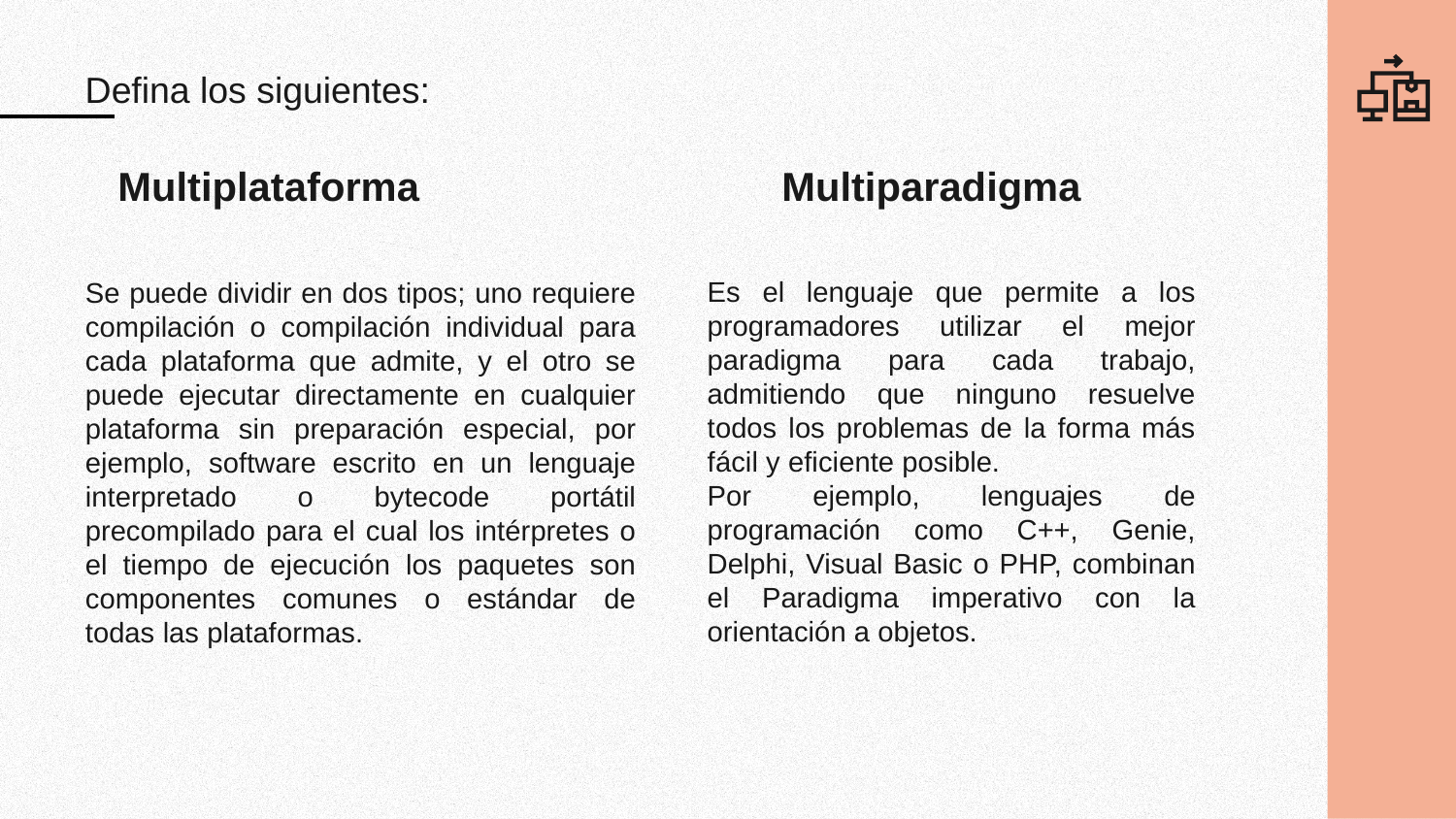

Defina los siguientes:

# Multiplataforma
Multiparadigma

Se puede dividir en dos tipos; uno requiere compilación o compilación individual para cada plataforma que admite, y el otro se puede ejecutar directamente en cualquier plataforma sin preparación especial, por ejemplo, software escrito en un lenguaje interpretado o bytecode portátil precompilado para el cual los intérpretes o el tiempo de ejecución los paquetes son componentes comunes o estándar de todas las plataformas.
Es el lenguaje que permite a los programadores utilizar el mejor paradigma para cada trabajo, admitiendo que ninguno resuelve todos los problemas de la forma más fácil y eficiente posible.
Por ejemplo, lenguajes de programación como C++, Genie, Delphi, Visual Basic o PHP, combinan el Paradigma imperativo con la orientación a objetos.